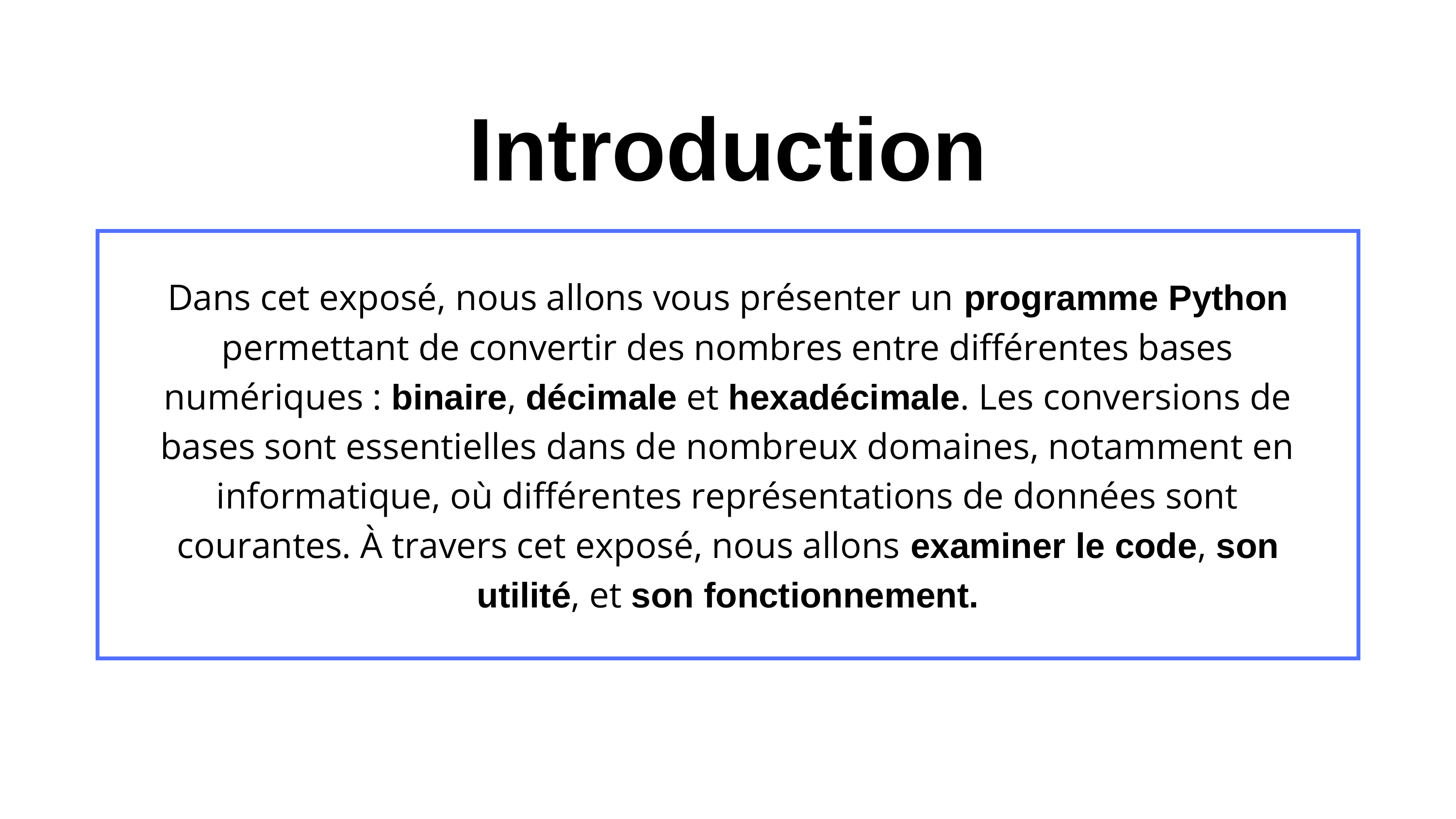

Introduction

Dans cet exposé, nous allons vous présenter un programme Python permettant de convertir des nombres entre différentes bases numériques : binaire, décimale et hexadécimale. Les conversions de bases sont essentielles dans de nombreux domaines, notamment en informatique, où différentes représentations de données sont courantes. À travers cet exposé, nous allons examiner le code, son utilité, et son fonctionnement.